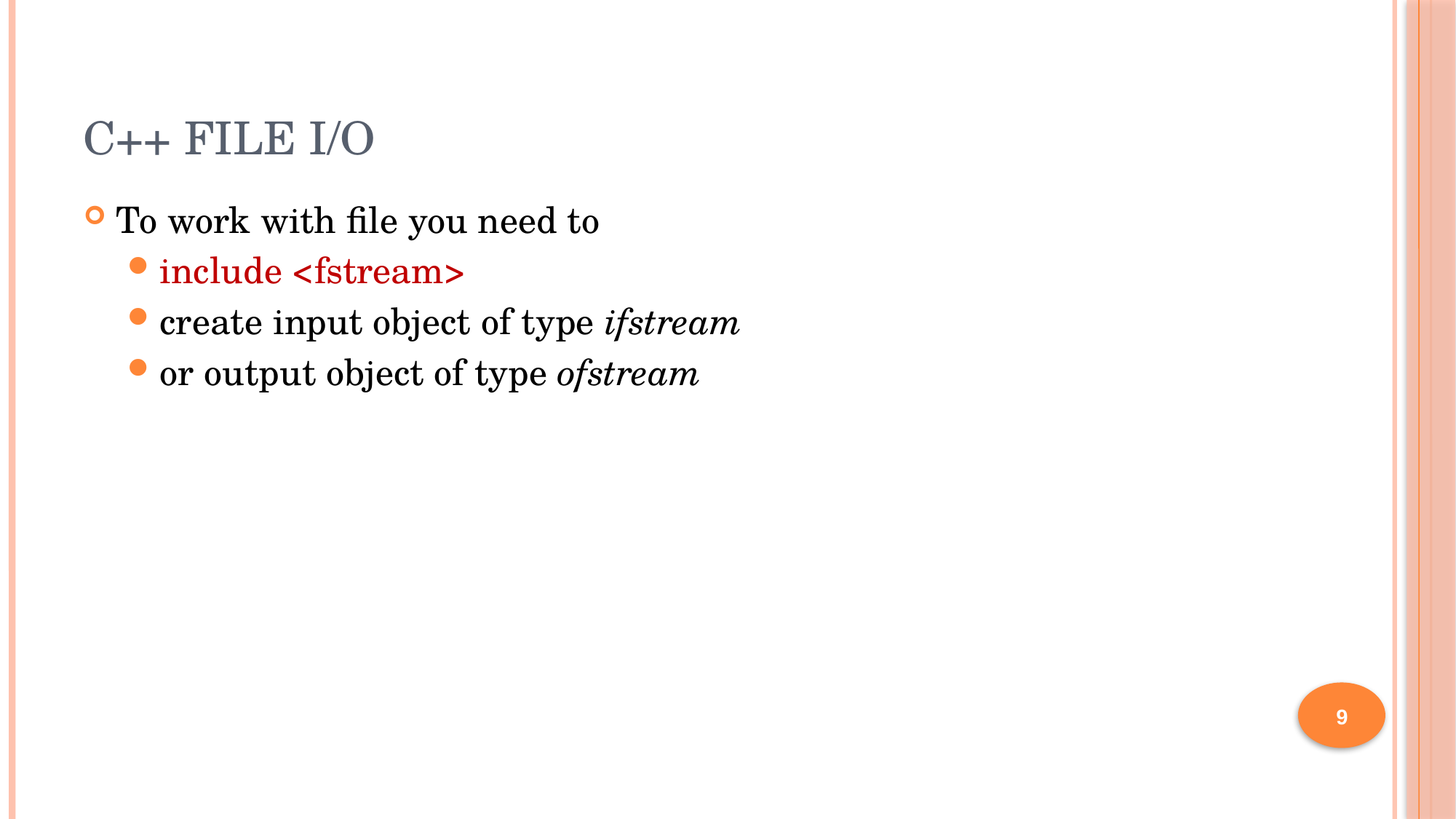

# C++ File I/O
To work with file you need to
include <fstream>
create input object of type ifstream
or output object of type ofstream
9